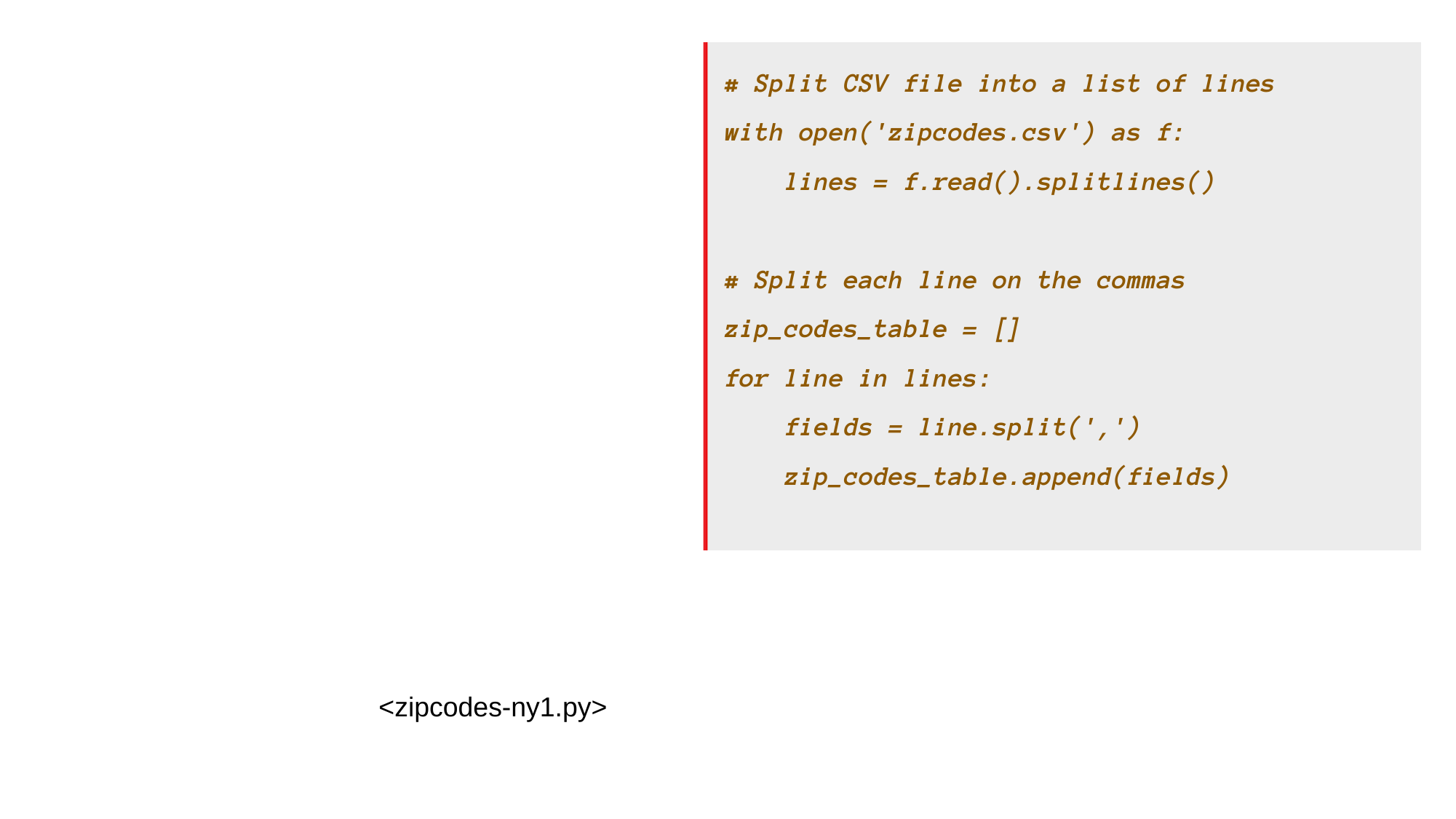

# Split CSV file into a list of lines
with open('zipcodes.csv') as f:
    lines = f.read().splitlines()

# Split each line on the commas
zip_codes_table = []
for line in lines:
    fields = line.split(',')
    zip_codes_table.append(fields)

<zipcodes-ny1.py>